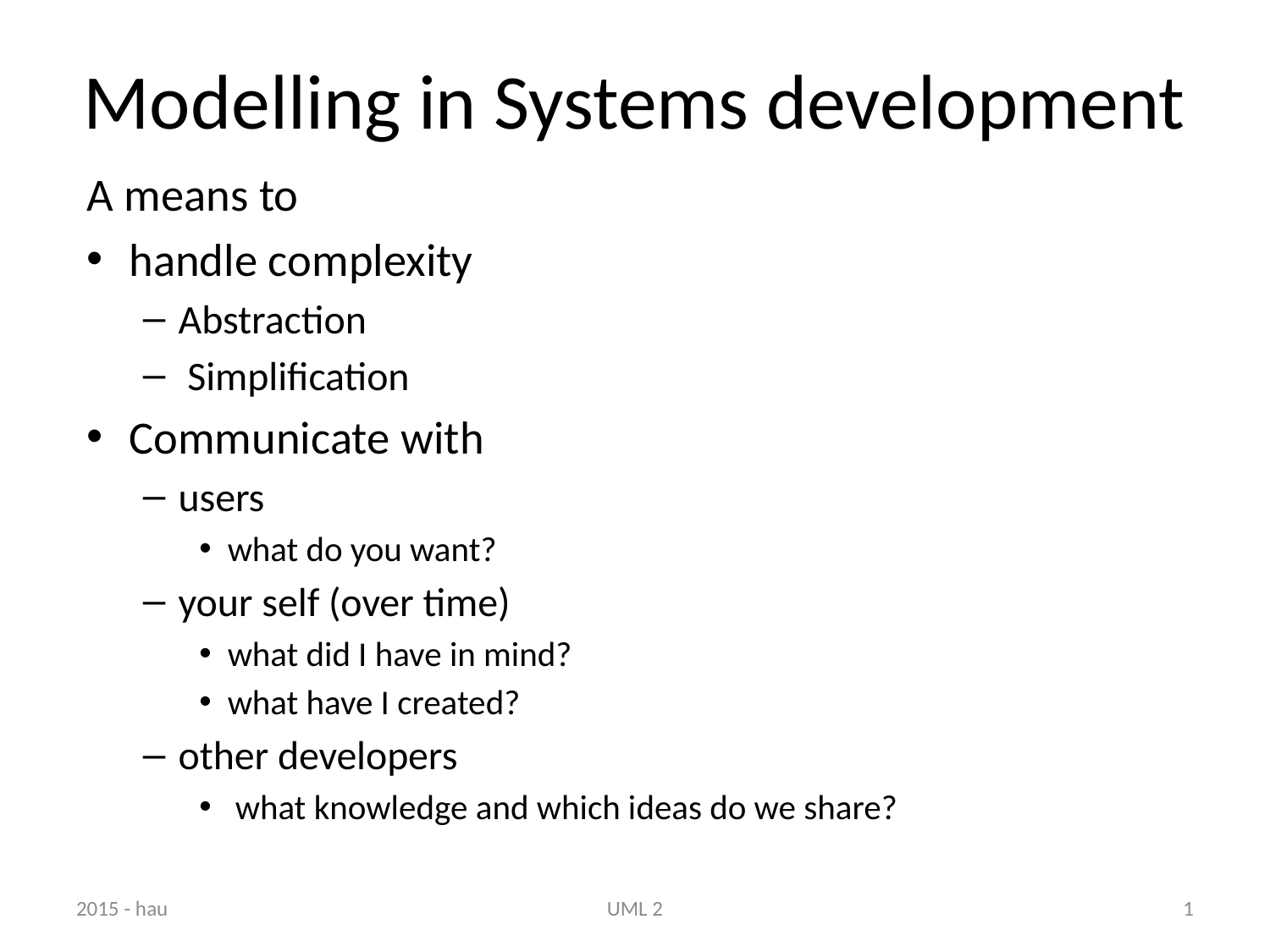

# Modelling in Systems development
A means to
handle complexity
Abstraction
 Simplification
Communicate with
users
what do you want?
your self (over time)
what did I have in mind?
what have I created?
other developers
 what knowledge and which ideas do we share?
2015 - hau
UML 2
1